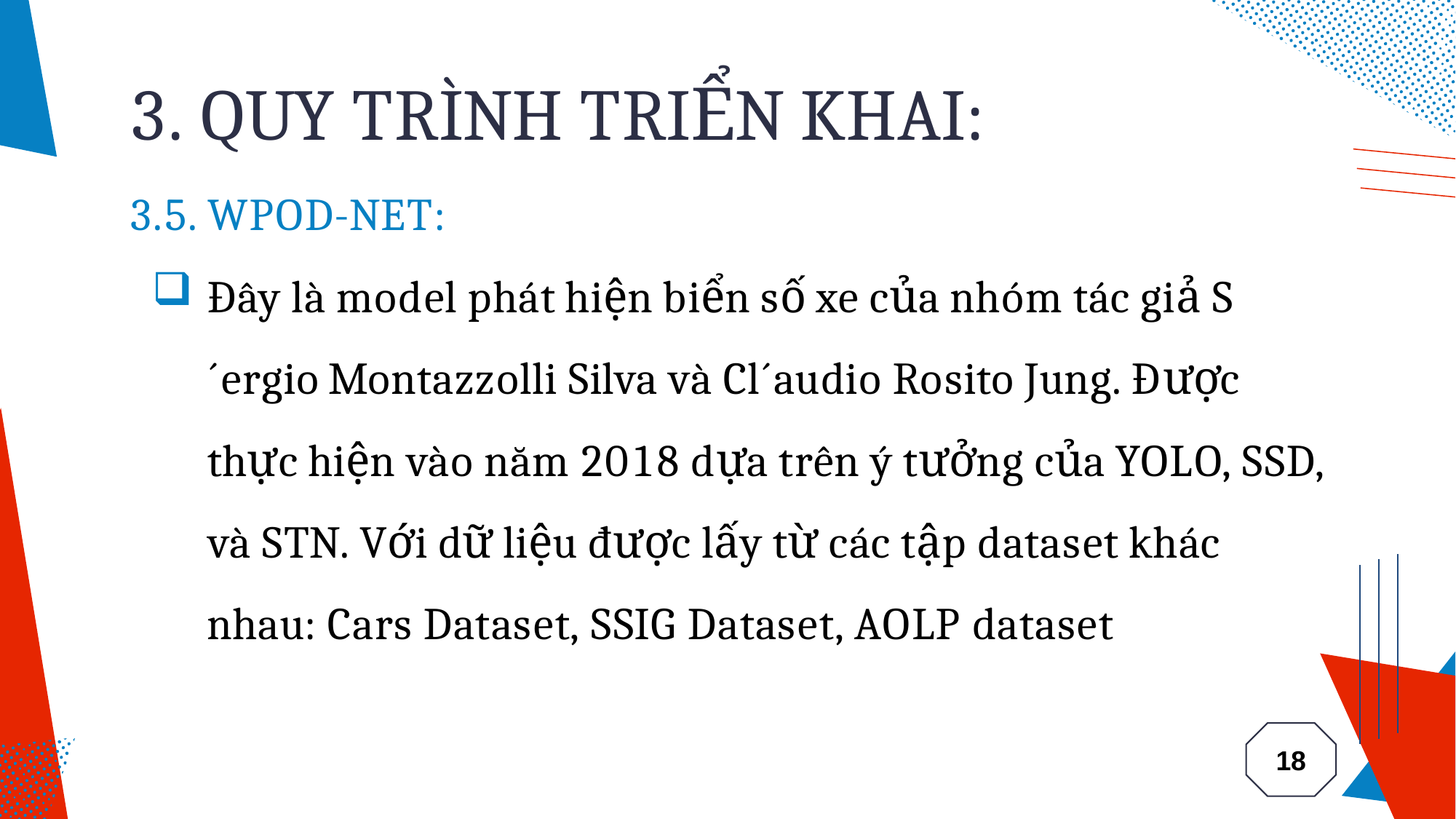

# 3. QUY TRÌNH TRIỂN KHAI:
3.5. WPOD-NET:
Đây là model phát hiện biển số xe của nhóm tác giả S´ergio Montazzolli Silva và Cl´audio Rosito Jung. Được thực hiện vào năm 2018 dựa trên ý tưởng của YOLO, SSD, và STN. Với dữ liệu được lấy từ các tập dataset khác nhau: Cars Dataset, SSIG Dataset, AOLP dataset

18